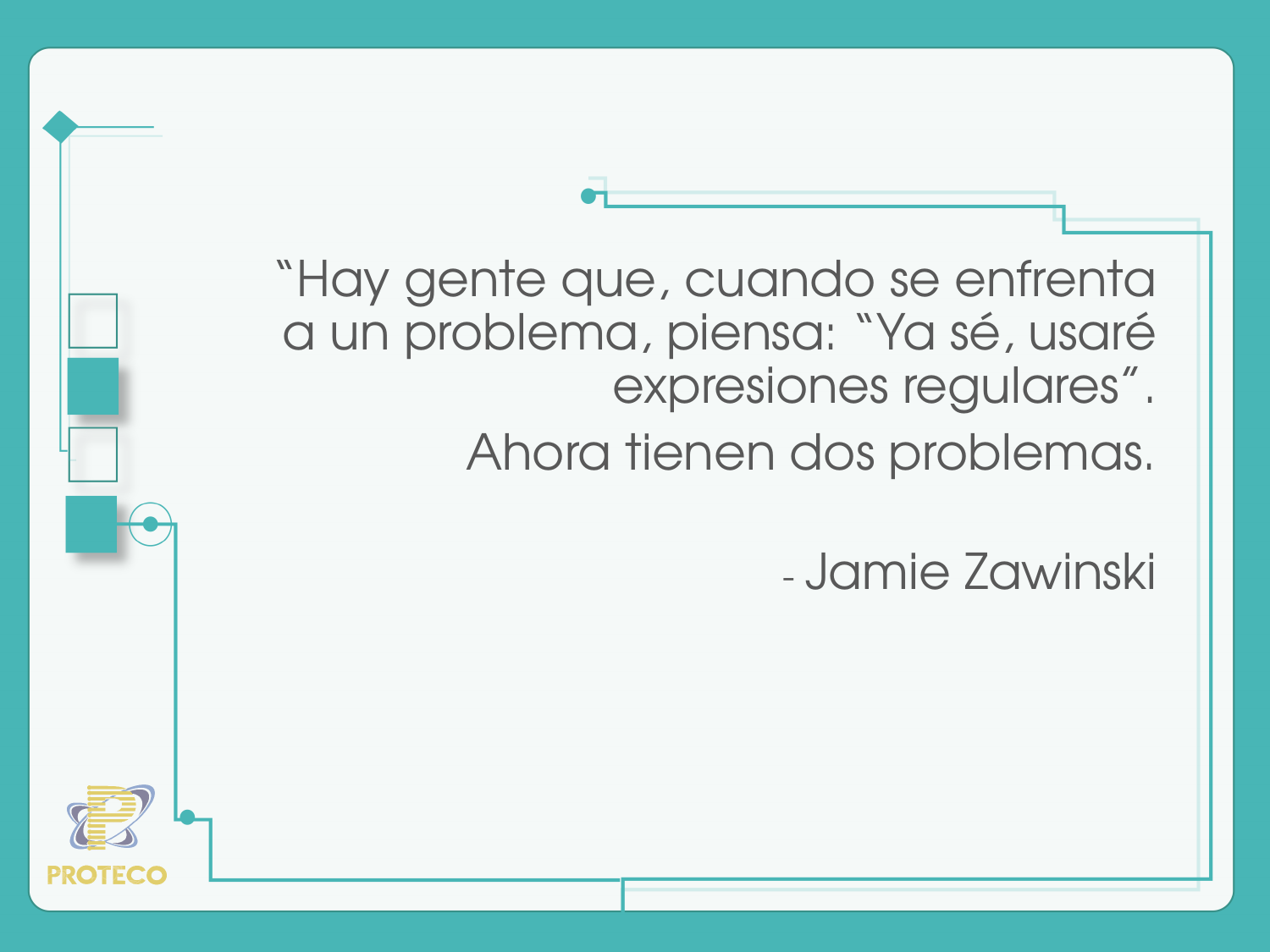

#
“Hay gente que, cuando se enfrenta a un problema, piensa: “Ya sé, usaré expresiones regulares”.
Ahora tienen dos problemas.

- Jamie Zawinski